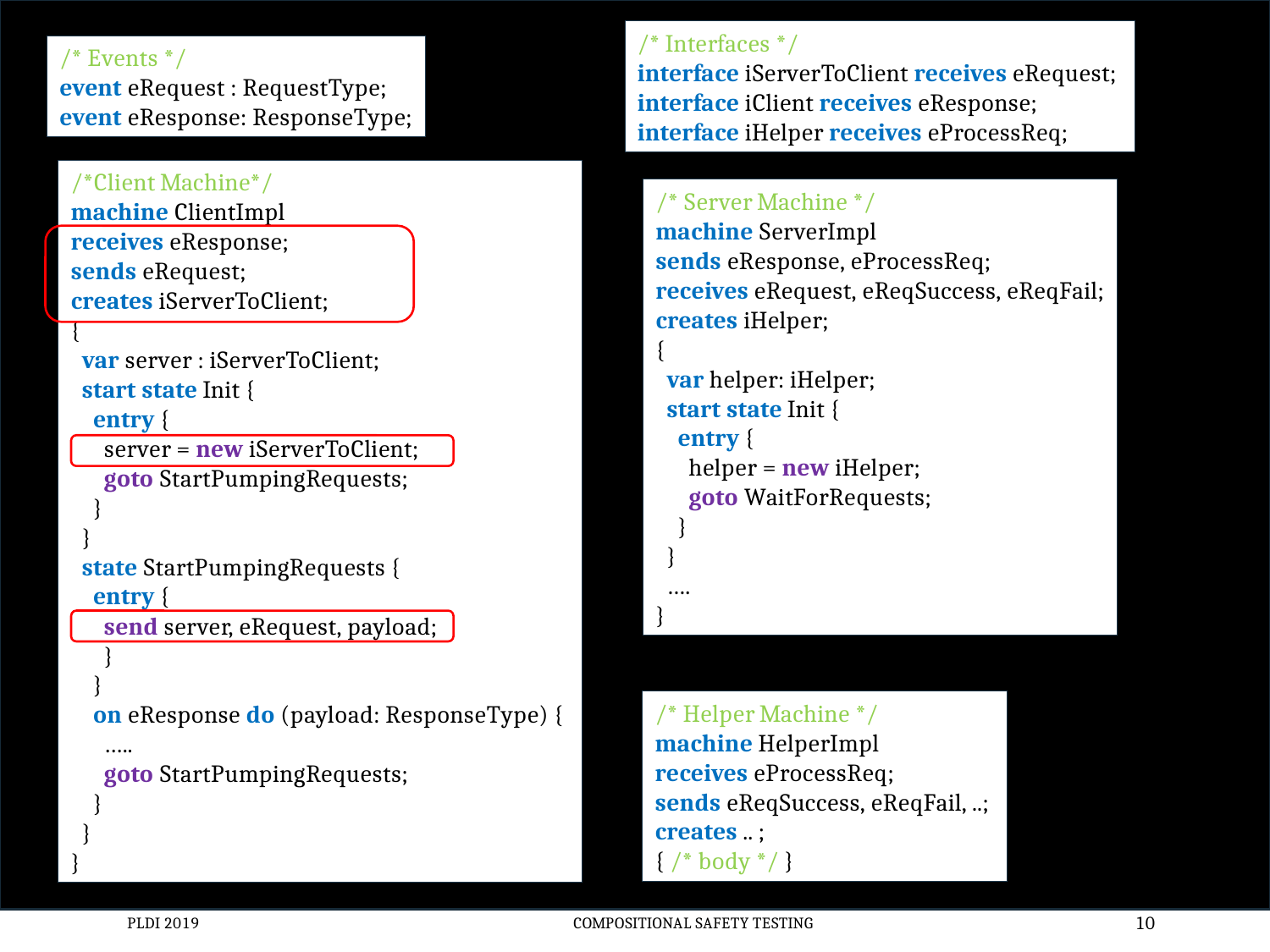

/* Interfaces */
interface iServerToClient receives eRequest;
interface iClient receives eResponse;
interface iHelper receives eProcessReq;
/* Events */
event eRequest : RequestType;
event eResponse: ResponseType;
/*Client Machine*/
machine ClientImpl
receives eResponse;
sends eRequest;
creates iServerToClient;
{
  var server : iServerToClient;
  start state Init {
    entry {
      server = new iServerToClient;
      goto StartPumpingRequests;
    }
  }
  state StartPumpingRequests {
    entry {
      send server, eRequest, payload;
      }
    }
    on eResponse do (payload: ResponseType) {
      …..
      goto StartPumpingRequests;
    }
  }
}
/* Server Machine */
machine ServerImpl
sends eResponse, eProcessReq;
receives eRequest, eReqSuccess, eReqFail;
creates iHelper;
{
  var helper: iHelper;
  start state Init {
    entry {
      helper = new iHelper;
      goto WaitForRequests;
    }
  }
  ….
}

/* Helper Machine */
machine HelperImpl
receives eProcessReq;
sends eReqSuccess, eReqFail, ..;
creates .. ;
{ /* body */ }
PLDI 2019
Compositional Safety Testing
10